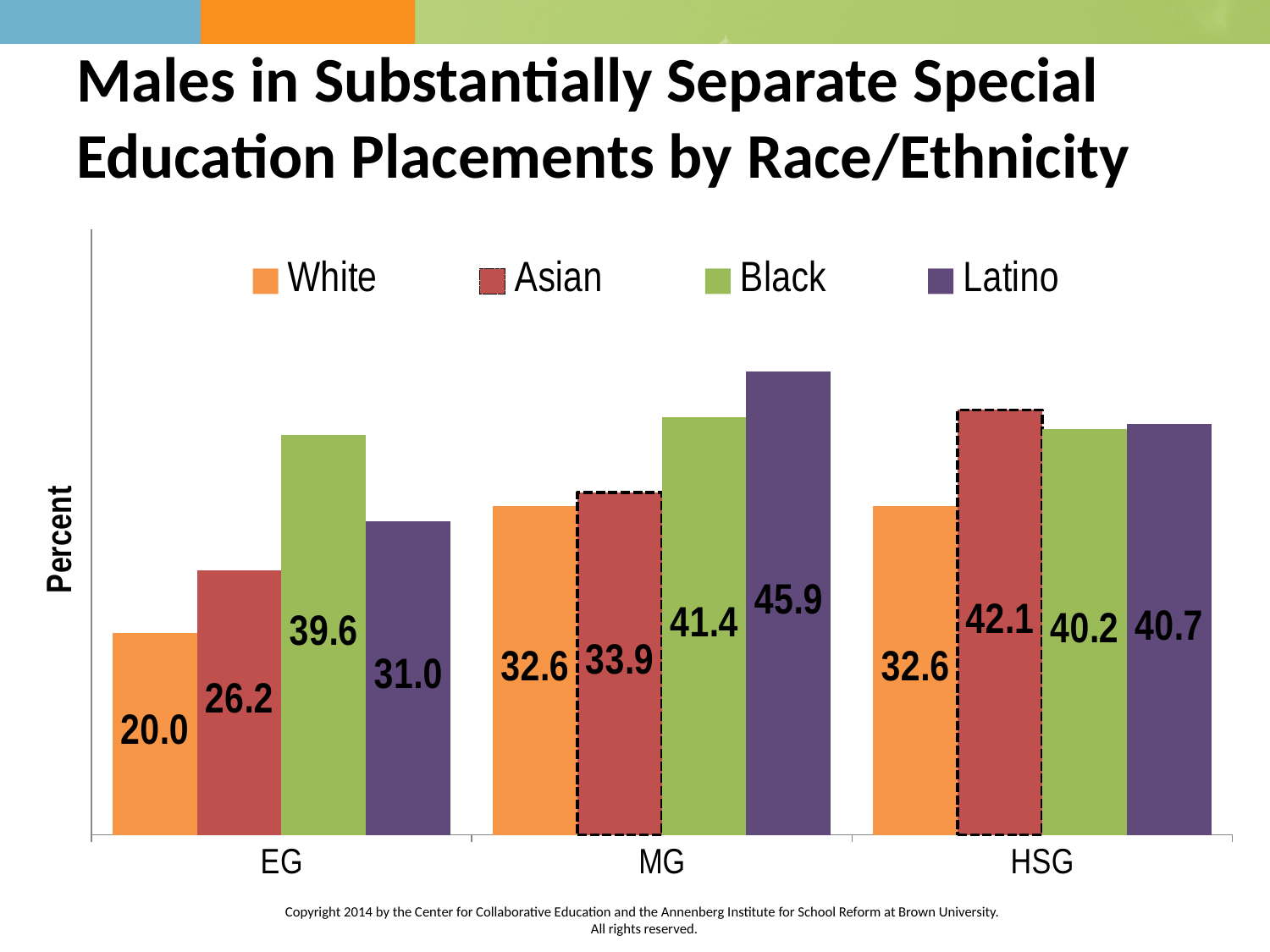

# Males in Substantially Separate Special Education Placements by Race/Ethnicity

### Chart

| Category | White | Asian | Black | Latino |
|---|---|---|---|---|
| EG | 20.0 | 26.24113475177305 | 39.62558502340093 | 31.0391363022942 |
| MG | 32.6 | 33.9 | 41.4 | 45.9 |
| HSG | 32.6 | 42.1 | 40.2 | 40.7 |